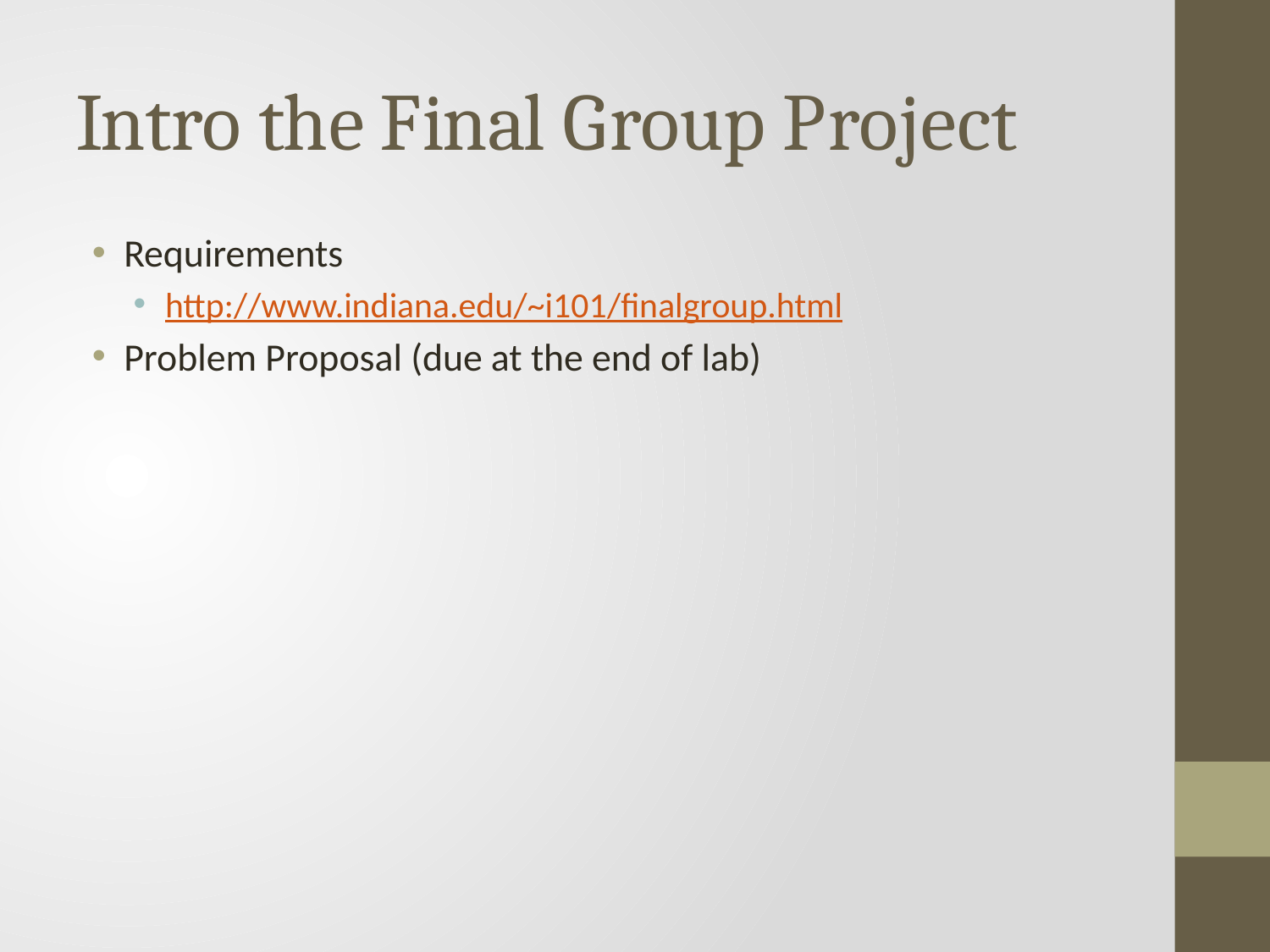

# Intro the Final Group Project
Requirements
http://www.indiana.edu/~i101/finalgroup.html
Problem Proposal (due at the end of lab)